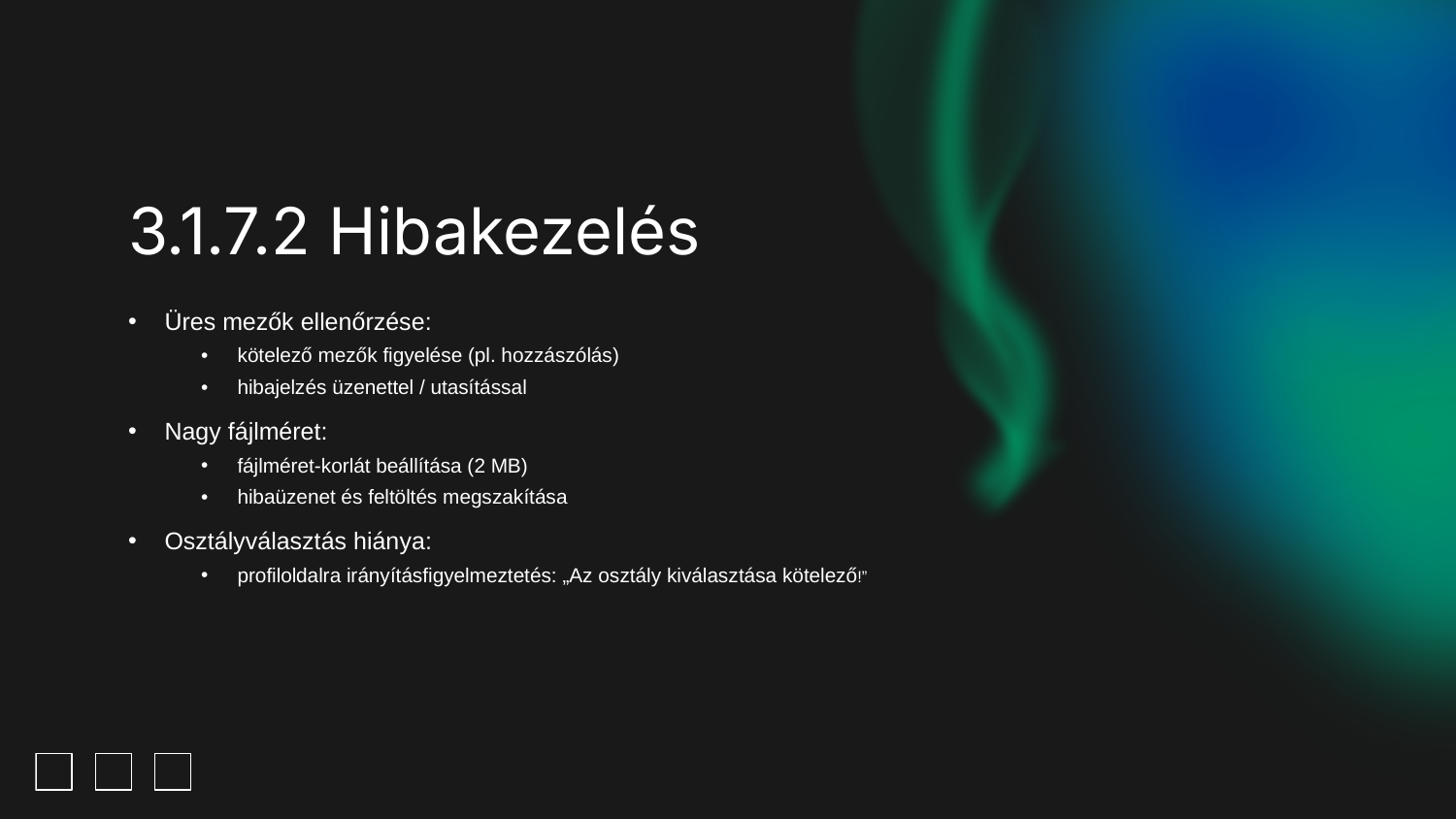

# 3.1.7.2 Hibakezelés
Üres mezők ellenőrzése:
kötelező mezők figyelése (pl. hozzászólás)
hibajelzés üzenettel / utasítással
Nagy fájlméret:
fájlméret-korlát beállítása (2 MB)
hibaüzenet és feltöltés megszakítása
Osztályválasztás hiánya:
profiloldalra irányításfigyelmeztetés: „Az osztály kiválasztása kötelező!”